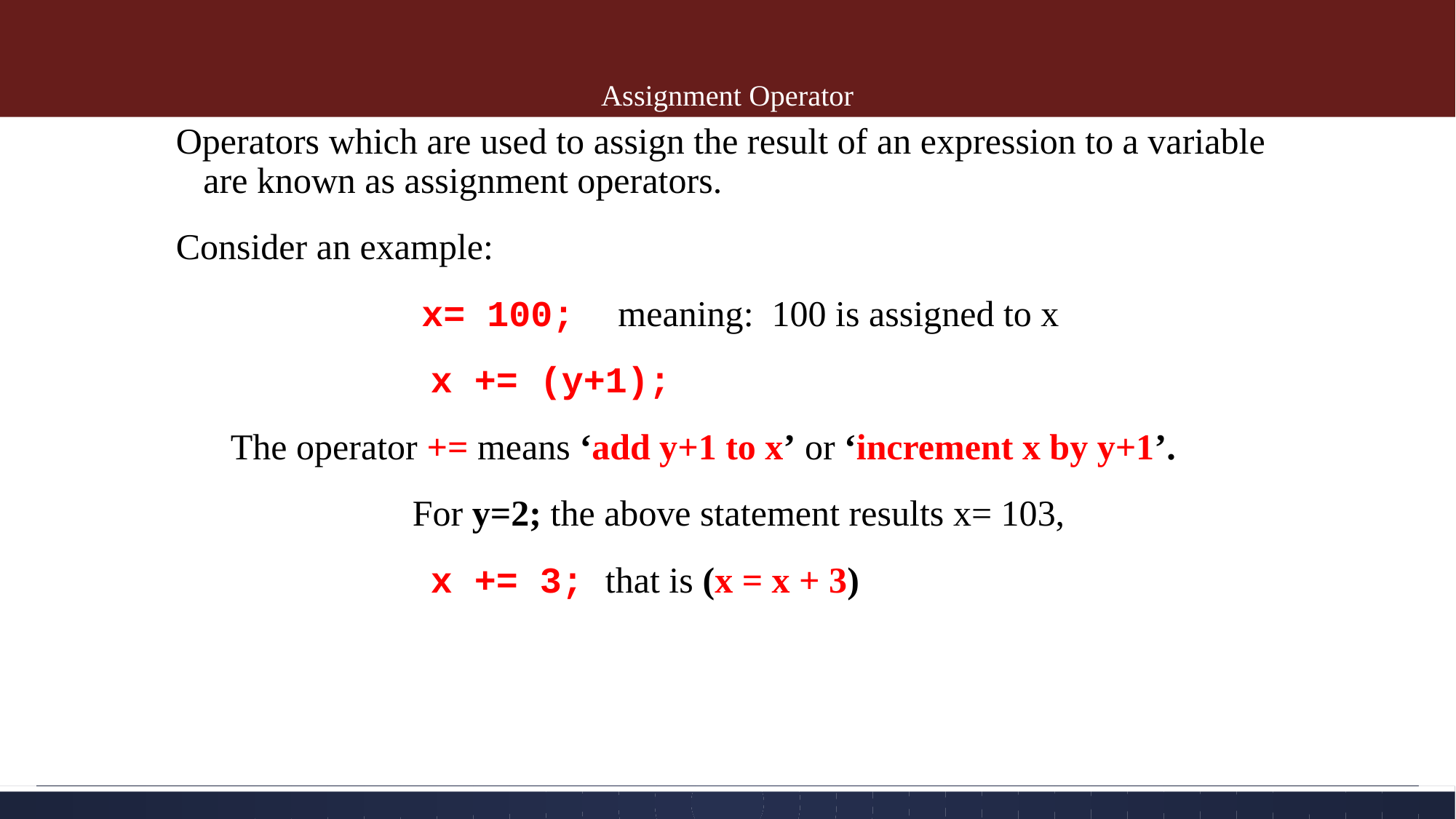

# Assignment Operator
Operators which are used to assign the result of an expression to a variable are known as assignment operators.
Consider an example:
                           x= 100;  meaning:  100 is assigned to x
                            x += (y+1);
      The operator += means ‘add y+1 to x’ or ‘increment x by y+1’.
                          For y=2; the above statement results x= 103,
                            x += 3; that is (x = x + 3)